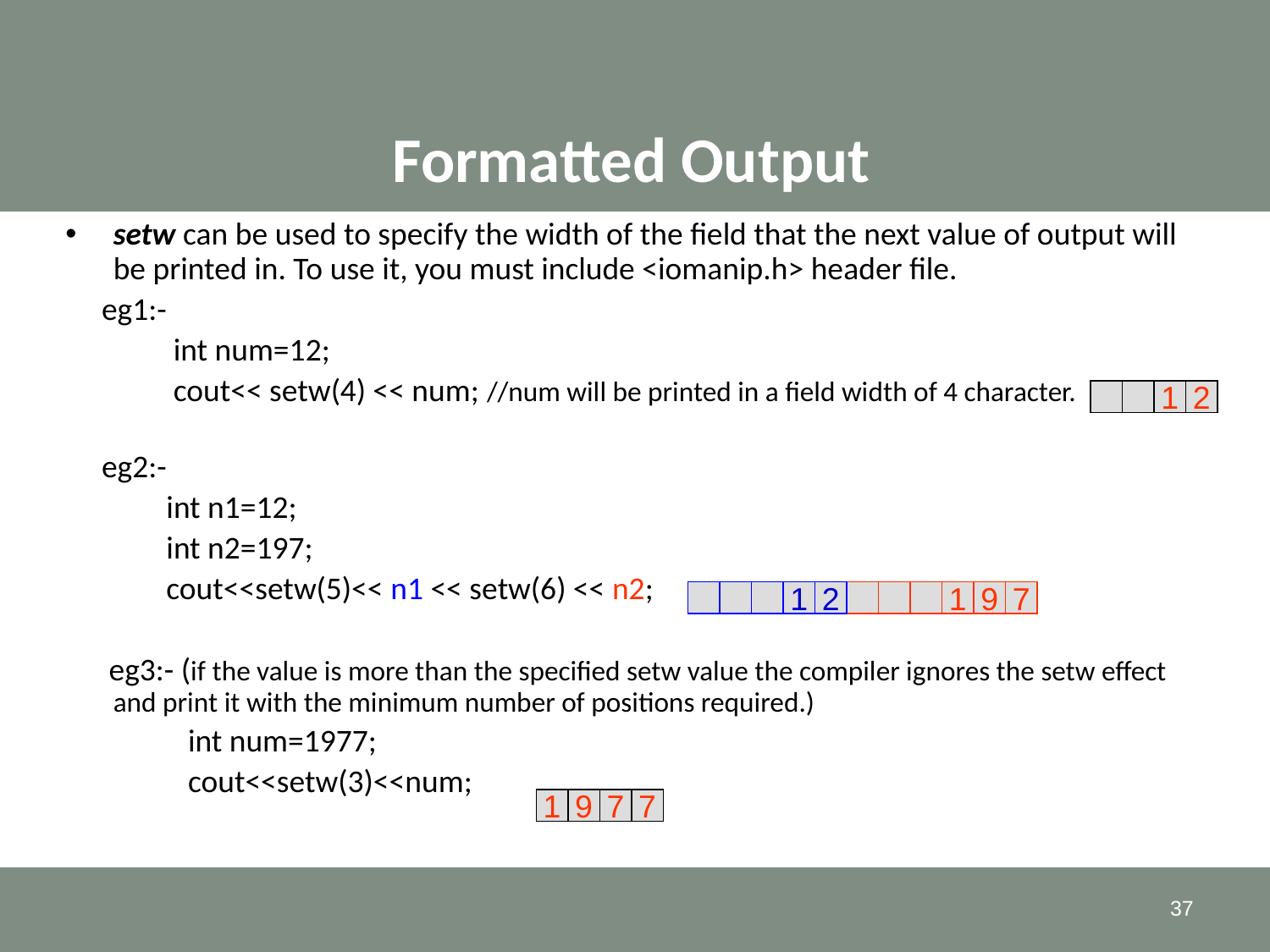

# Formatted Output
setw can be used to specify the width of the field that the next value of output will be printed in. To use it, you must include <iomanip.h> header file.
     eg1:-
               int num=12;
               cout<< setw(4) << num; //num will be printed in a field width of 4 character.

     eg2:-
              int n1=12;
              int n2=197;
              cout<<setw(5)<< n1 << setw(6) << n2;

      eg3:- (if the value is more than the specified setw value the compiler ignores the setw effect and print it with the minimum number of positions required.)
                 int num=1977;
                 cout<<setw(3)<<num;

1
2

1
2

1
9
7
1
9
7
7
37